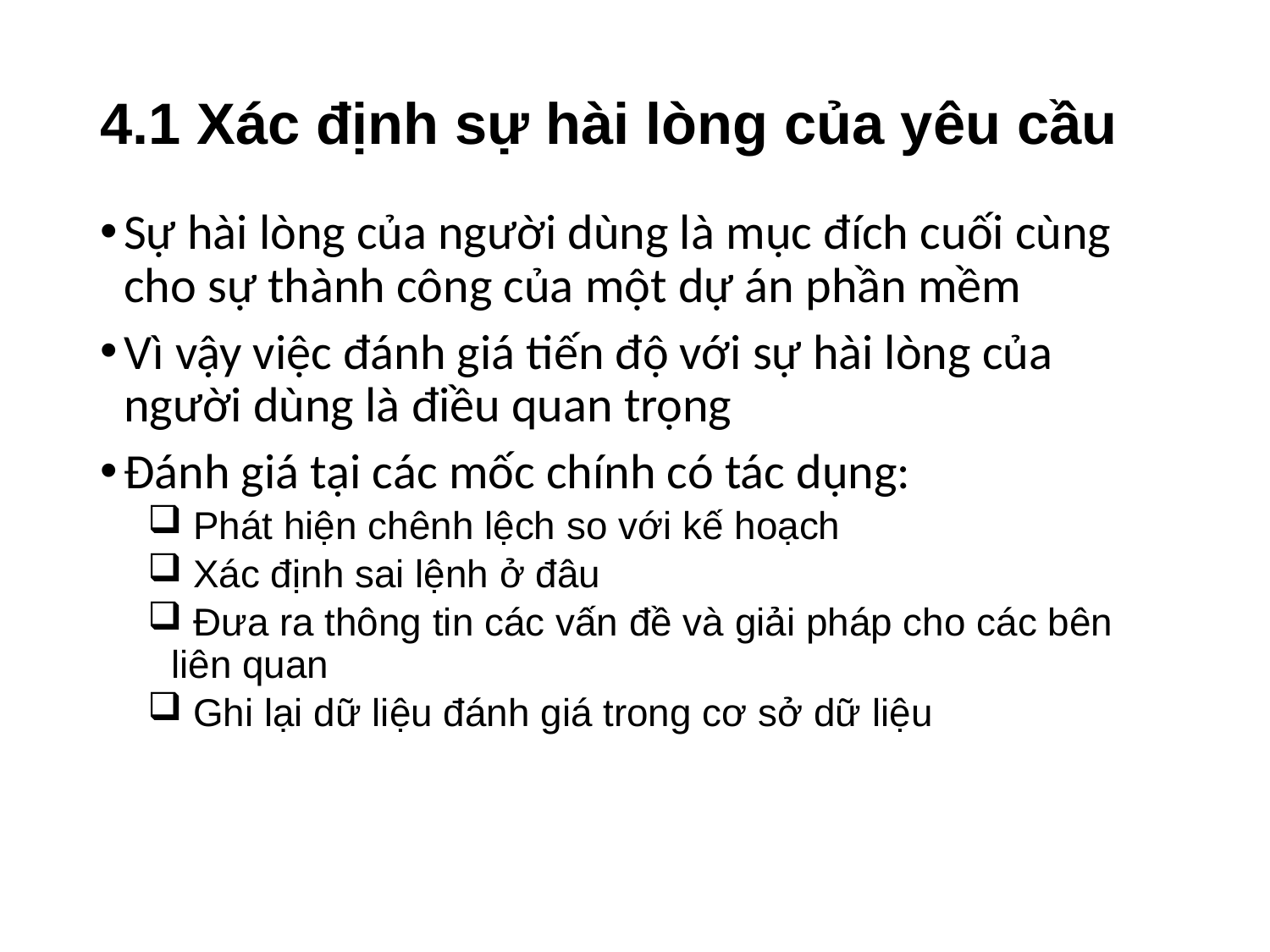

# 4.1 Xác định sự hài lòng của yêu cầu
Sự hài lòng của người dùng là mục đích cuối cùng cho sự thành công của một dự án phần mềm
Vì vậy việc đánh giá tiến độ với sự hài lòng của người dùng là điều quan trọng
Đánh giá tại các mốc chính có tác dụng:
 Phát hiện chênh lệch so với kế hoạch
 Xác định sai lệnh ở đâu
 Đưa ra thông tin các vấn đề và giải pháp cho các bên liên quan
 Ghi lại dữ liệu đánh giá trong cơ sở dữ liệu